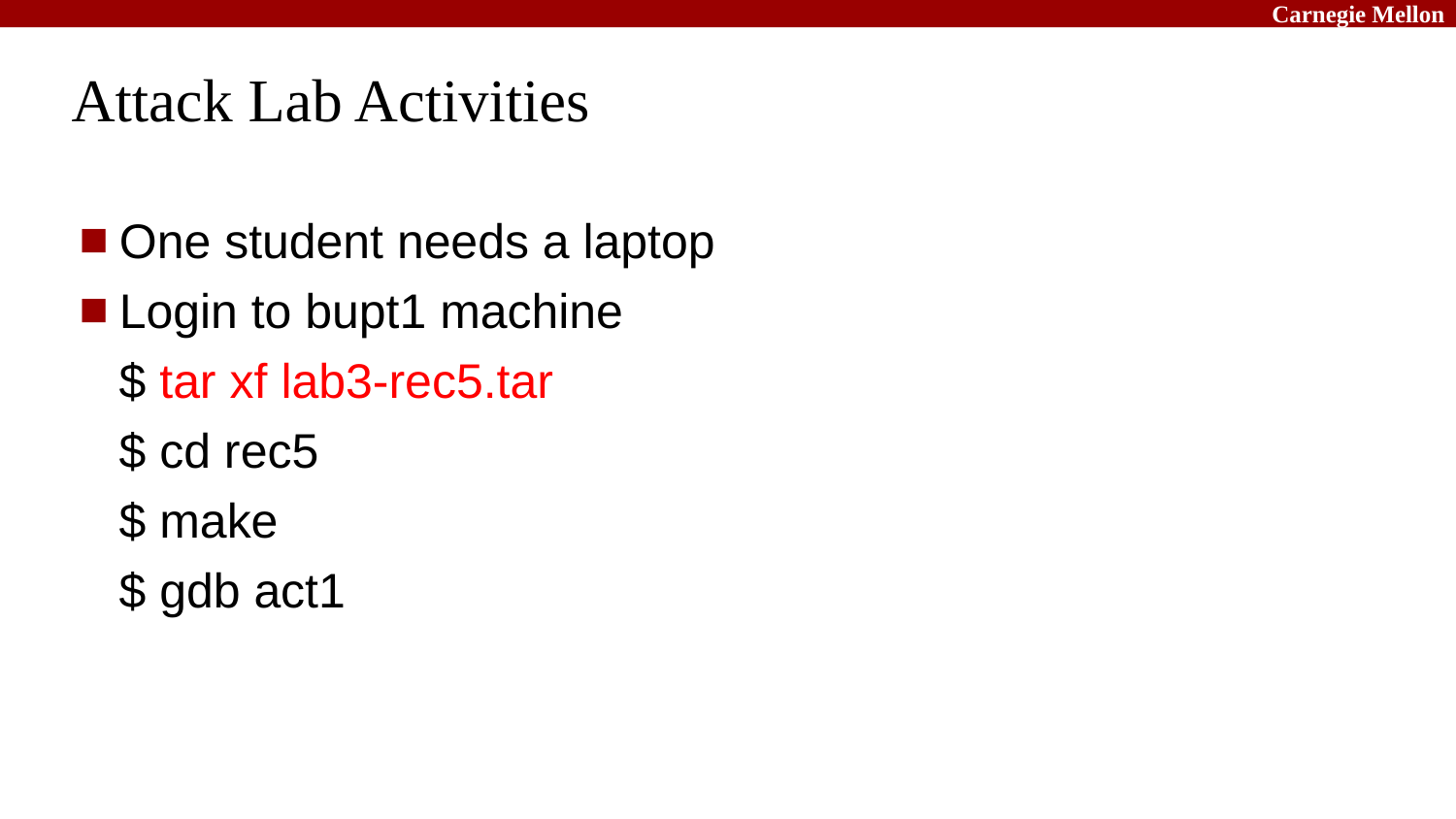

# Attack Lab Activities
One student needs a laptop
Login to bupt1 machine
    $ tar xf lab3-rec5.tar
    $ cd rec5
    $ make
    $ gdb act1